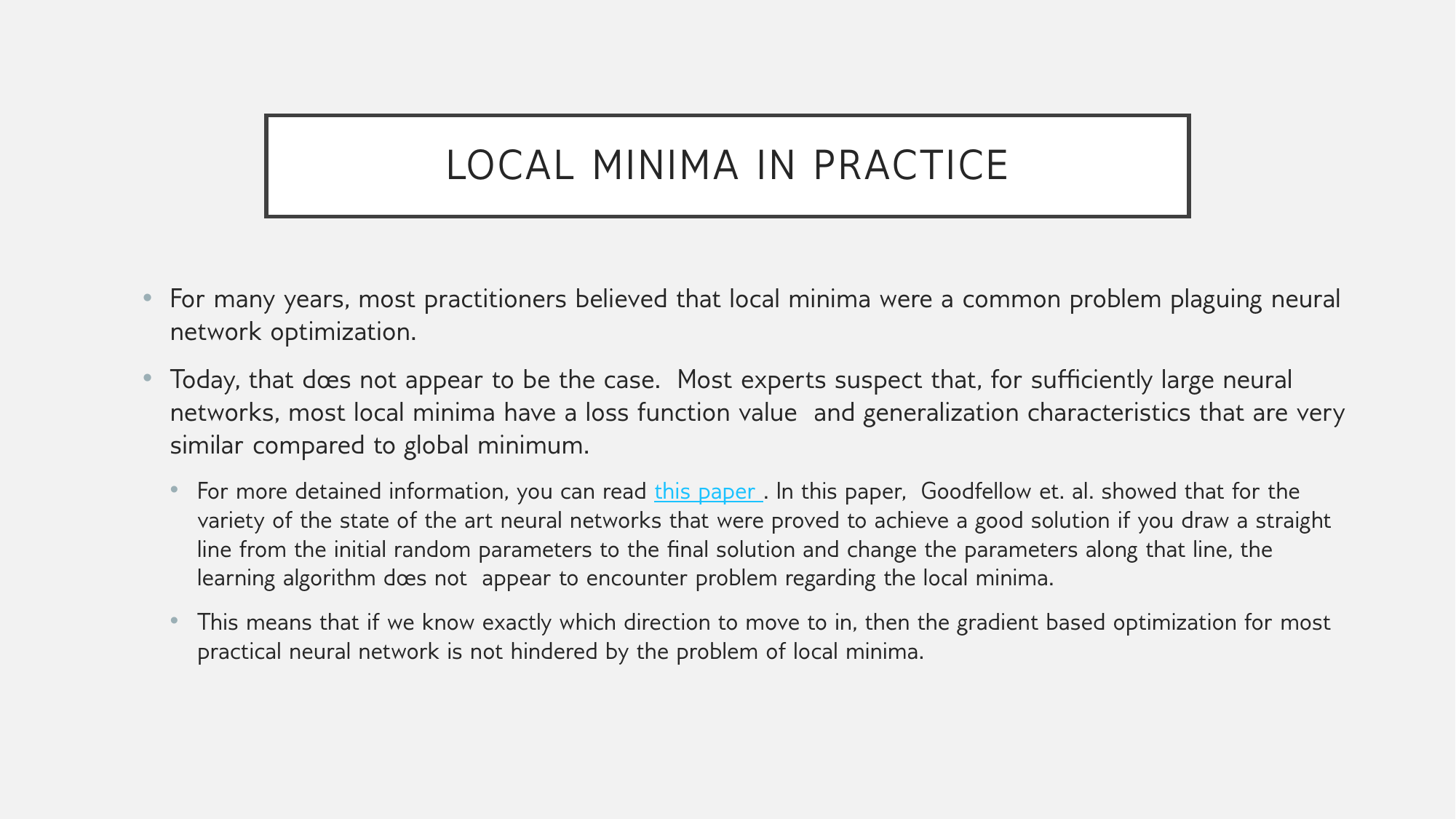

# Local Minima in practice
For many years, most practitioners believed that local minima were a common problem plaguing neural network optimization.
Today, that does not appear to be the case.  Most experts suspect that, for suﬃciently large neural networks, most local minima have a loss function value  and generalization characteristics that are very similar compared to global minimum.
For more detained information, you can read this paper . In this paper,  Goodfellow et. al. showed that for the variety of the state of the art neural networks that were proved to achieve a good solution if you draw a straight line from the initial random parameters to the final solution and change the parameters along that line, the learning algorithm does not  appear to encounter problem regarding the local minima.
This means that if we know exactly which direction to move to in, then the gradient based optimization for most practical neural network is not hindered by the problem of local minima.